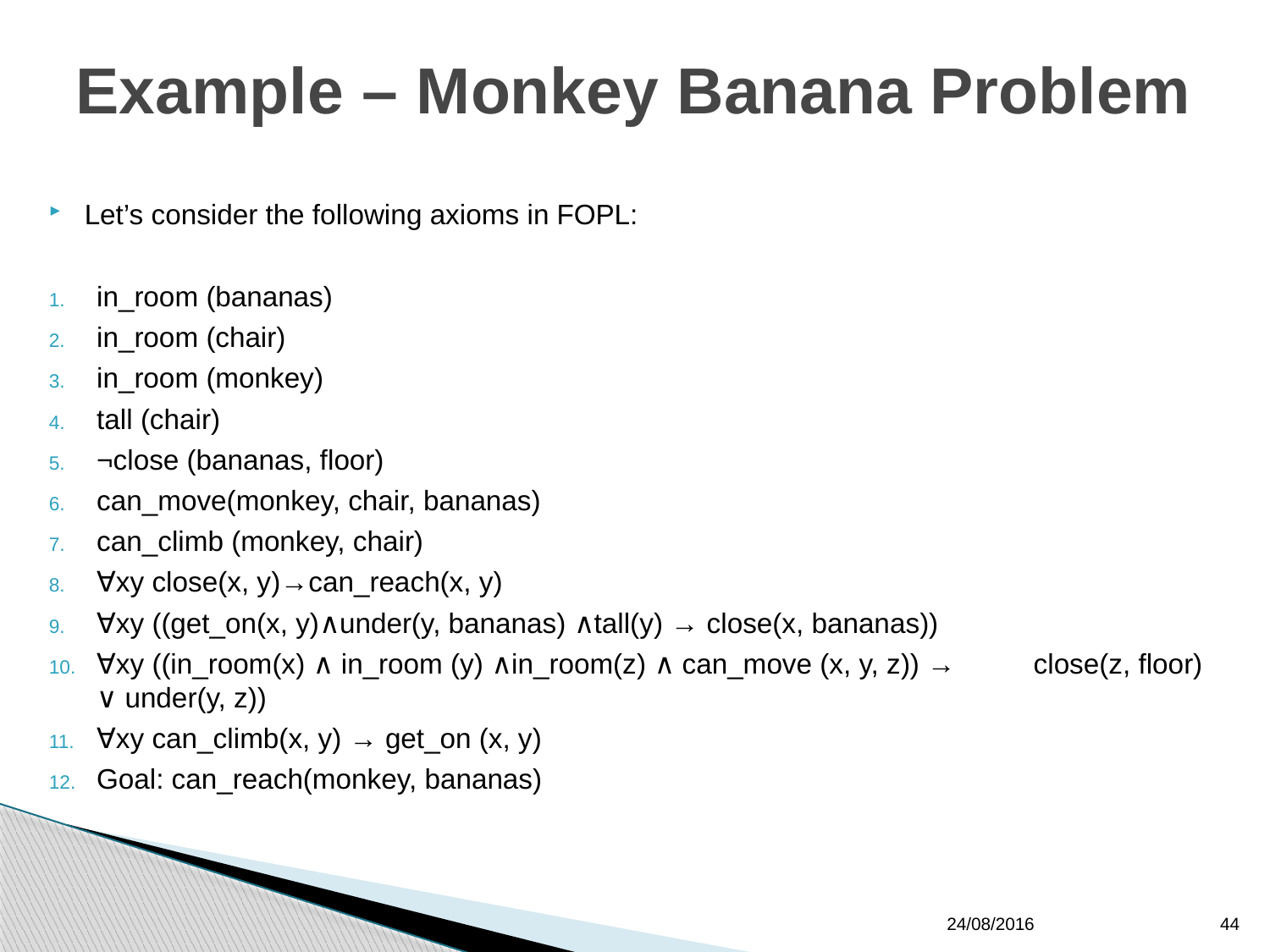

# Example – Monkey Banana Problem
Let’s consider the following axioms in FOPL:

in_room (bananas)
in_room (chair)
in_room (monkey)
tall (chair)
¬close (bananas, floor)
can_move(monkey, chair, bananas)
can_climb (monkey, chair)
∀xy close(x, y)→can_reach(x, y)
∀xy ((get_on(x, y)∧under(y, bananas) ∧tall(y) → close(x, bananas))
∀xy ((in_room(x) ∧ in_room (y) ∧in_room(z) ∧ can_move (x, y, z)) →          close(z, floor) ∨ under(y, z))
∀xy can_climb(x, y) → get_on (x, y)
Goal: can_reach(monkey, bananas)
24/08/2016
44